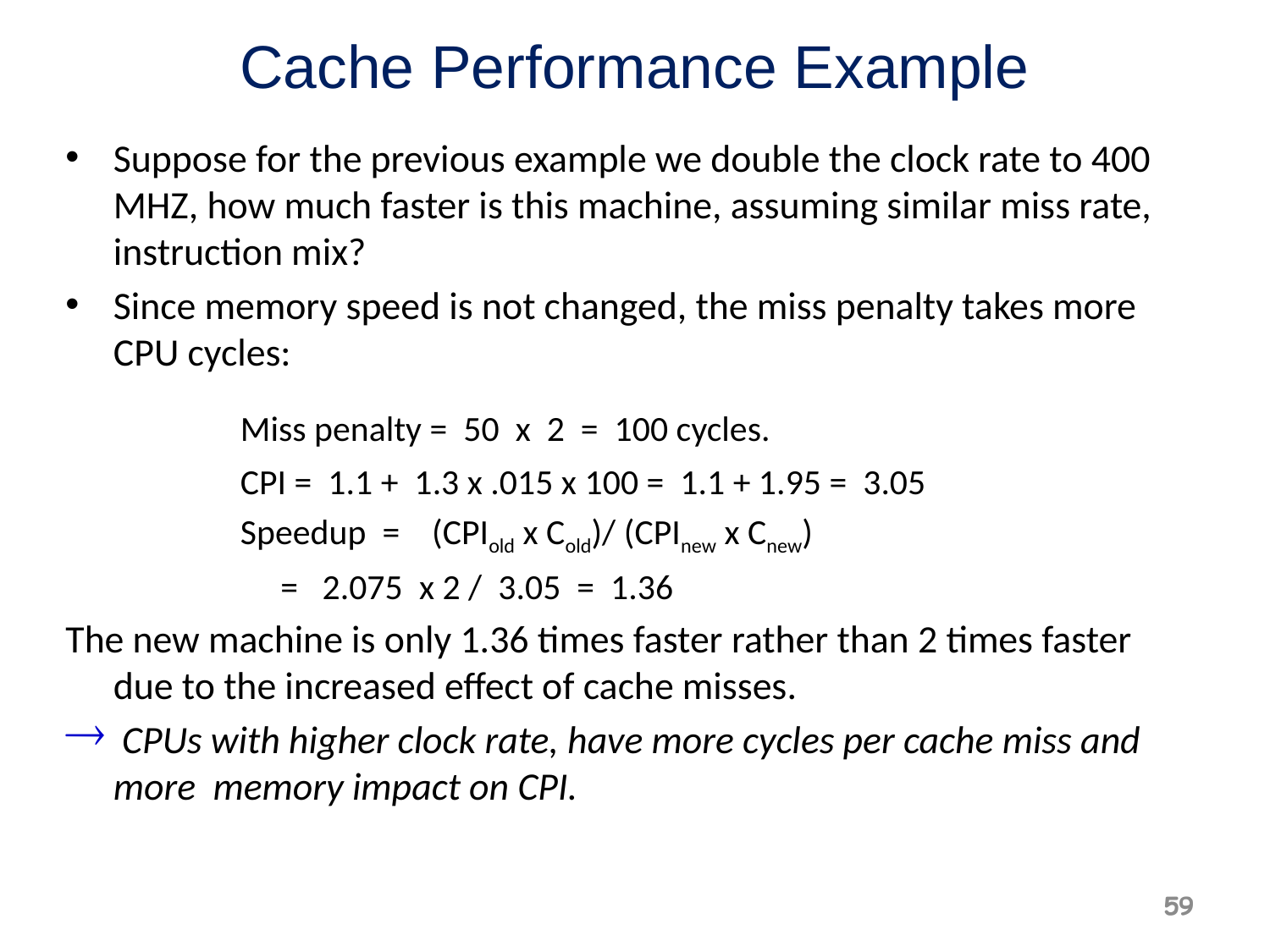

# Cache Performance Example
Suppose for the previous example we double the clock rate to 400 MHZ, how much faster is this machine, assuming similar miss rate, instruction mix?
Since memory speed is not changed, the miss penalty takes more CPU cycles:
		Miss penalty =  50  x  2  =  100 cycles.
          	CPI =  1.1 +  1.3 x .015 x 100 =  1.1 + 1.95 =  3.05
        	Speedup  =    (CPIold x Cold)/ (CPInew x Cnew)
                 	     =   2.075  x 2 /  3.05  =  1.36
The new machine is only 1.36 times faster rather than 2 times faster due to the increased effect of cache misses.
 CPUs with higher clock rate, have more cycles per cache miss and more  memory impact on CPI.

59